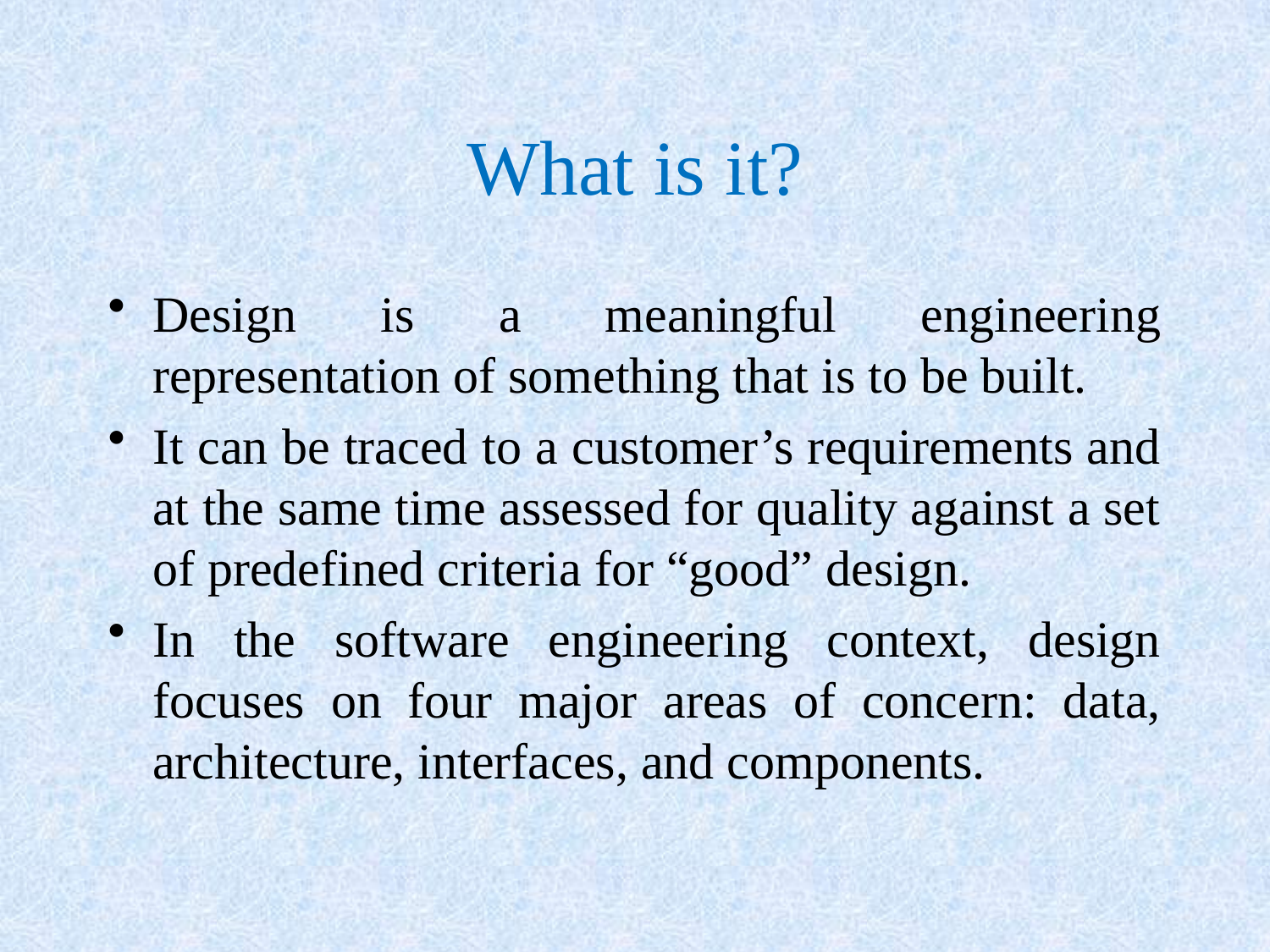

# What is it?
Design is a meaningful engineering representation of something that is to be built.
It can be traced to a customer’s requirements and at the same time assessed for quality against a set of predefined criteria for “good” design.
In the software engineering context, design focuses on four major areas of concern: data, architecture, interfaces, and components.